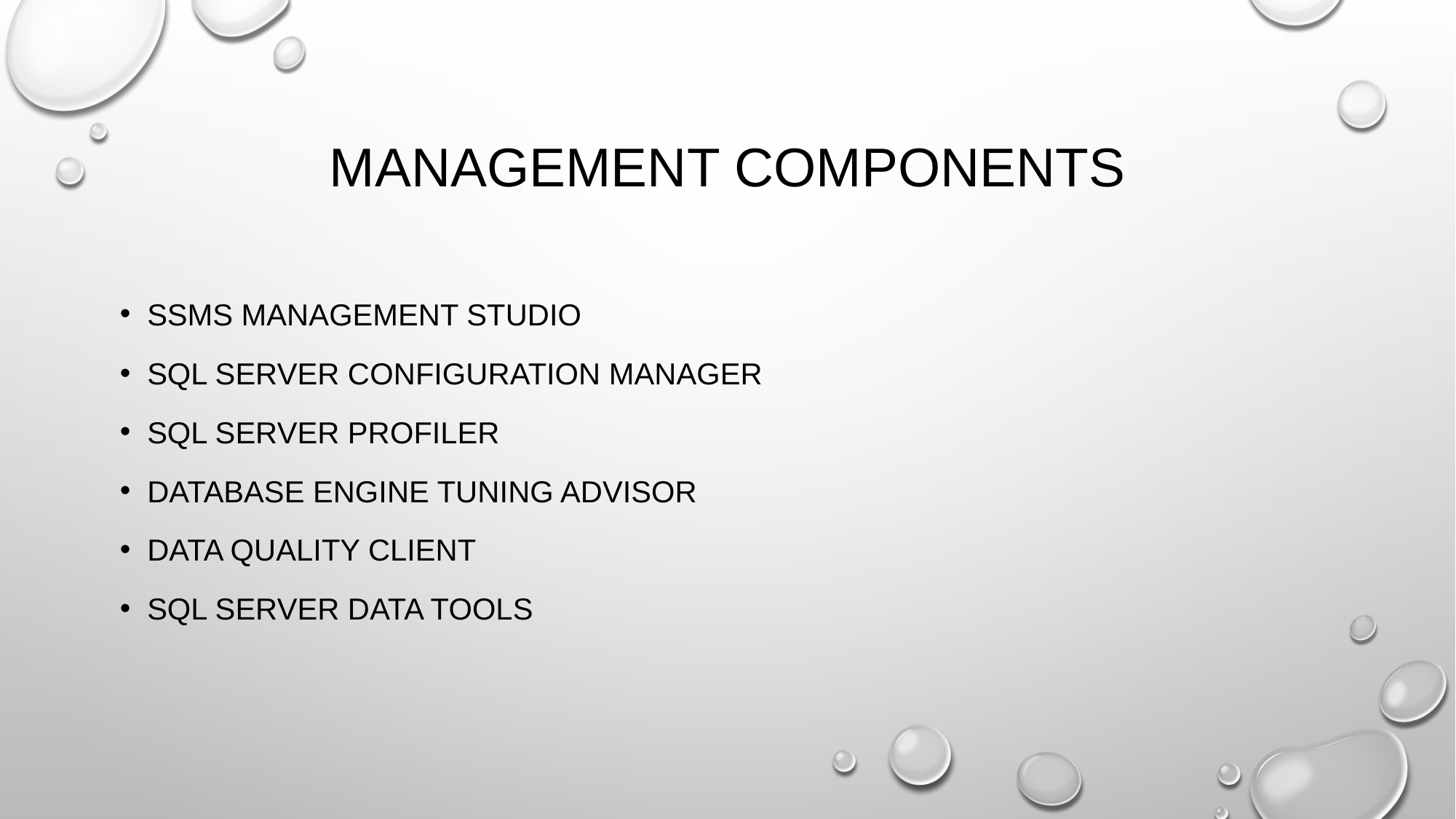

# Management components
SSMS management studio
SQL Server Configuration Manager
SQL Server Profiler
Database Engine Tuning Advisor
Data Quality Client
SQL Server Data Tools